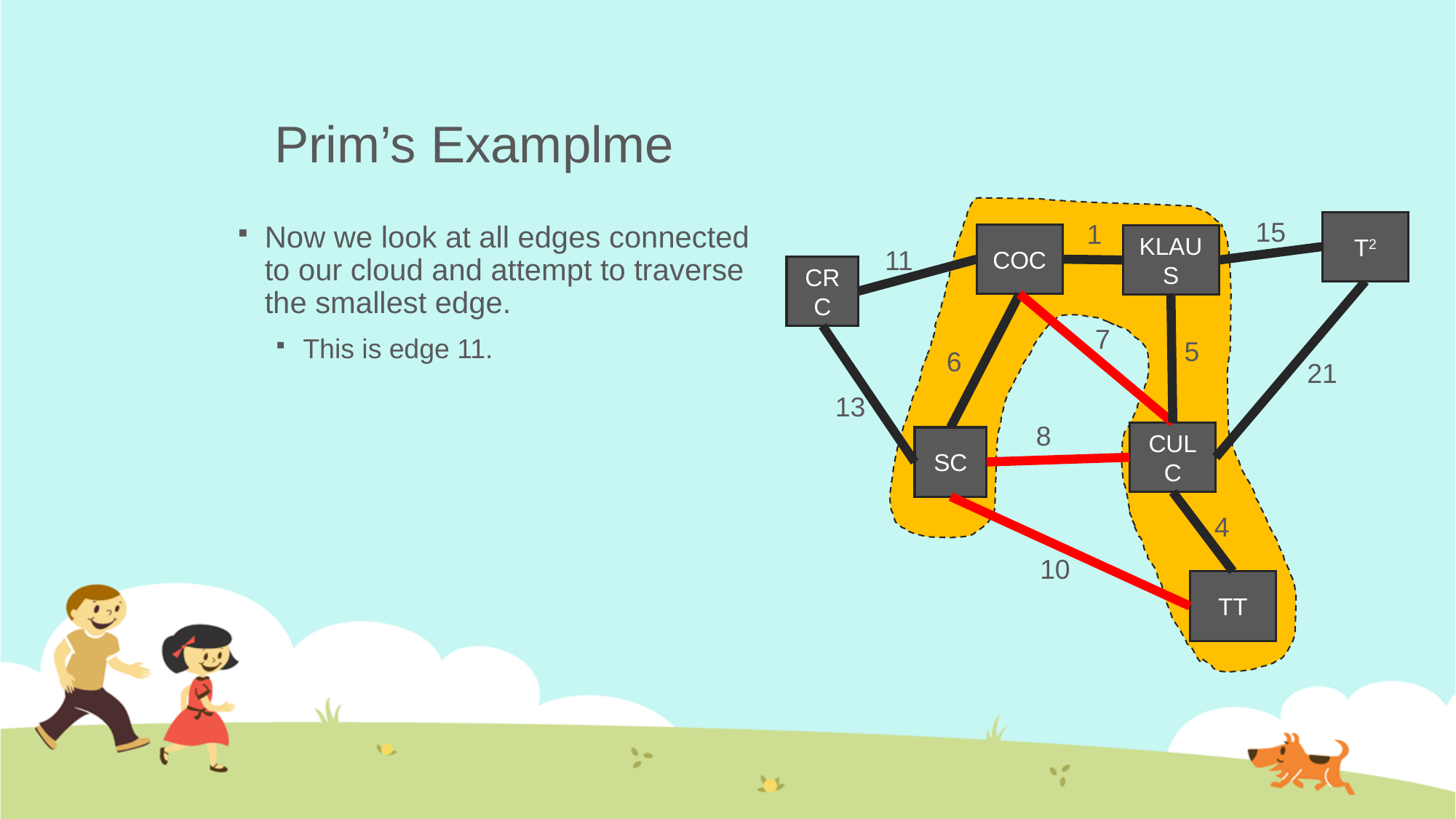

# Prim’s Examplme

15
1
T2
Now we look at all edges connected to our cloud and attempt to traverse the smallest edge.
This is edge 11.
COC
KLAUS
11
CRC
7
5
6
21
13
8
CULC
SC
4
10
TT